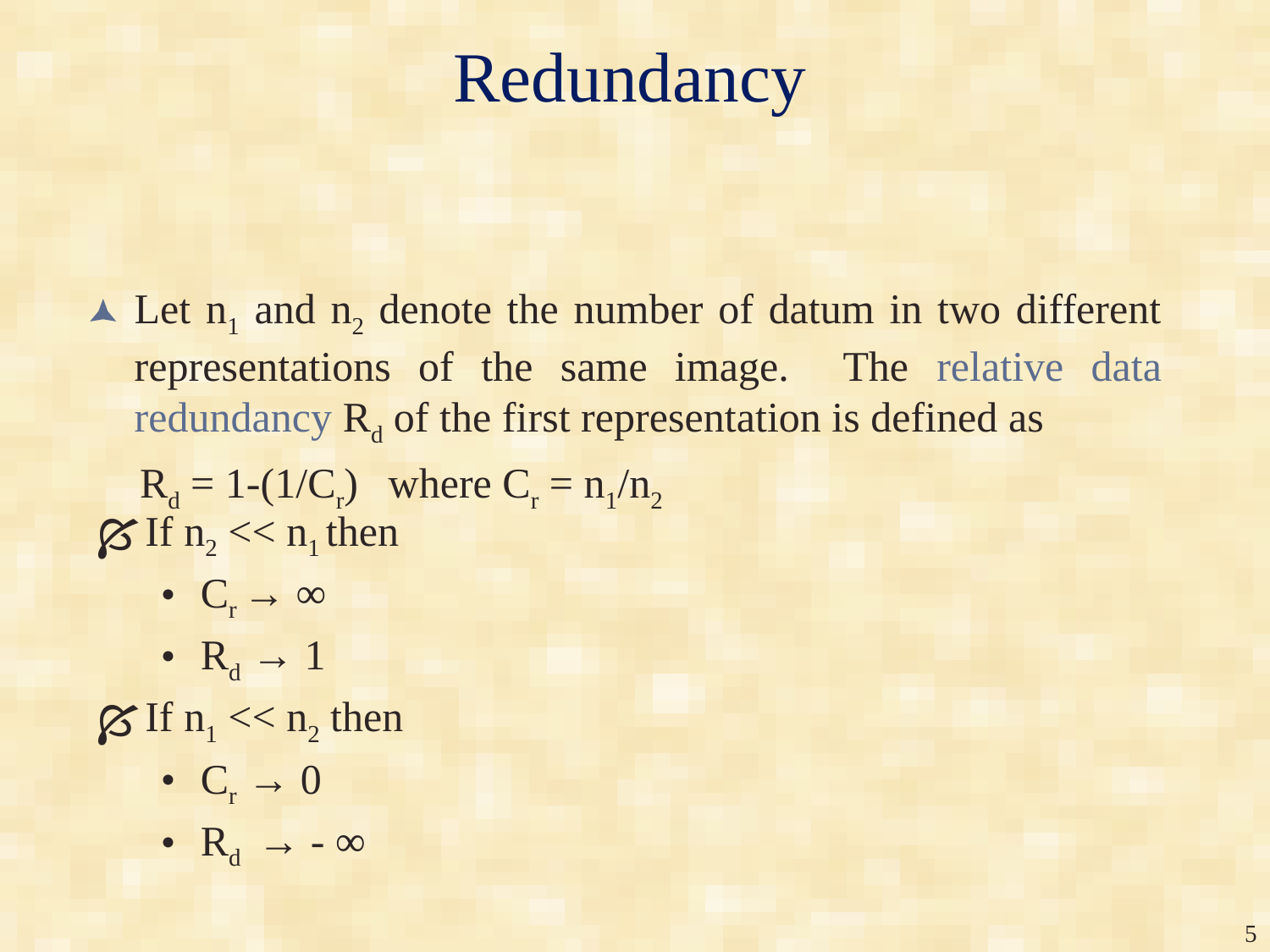

# Redundancy
Let n1 and n2 denote the number of datum in two different representations of the same image.  The relative data redundancy Rd of the first representation is defined as
     Rd = 1-(1/Cr)  	where Cr = n1/n2

If n2 << n1 then
Cr → ∞
Rd → 1
If n1 << n2 then
Cr → 0
Rd  → - ∞

5